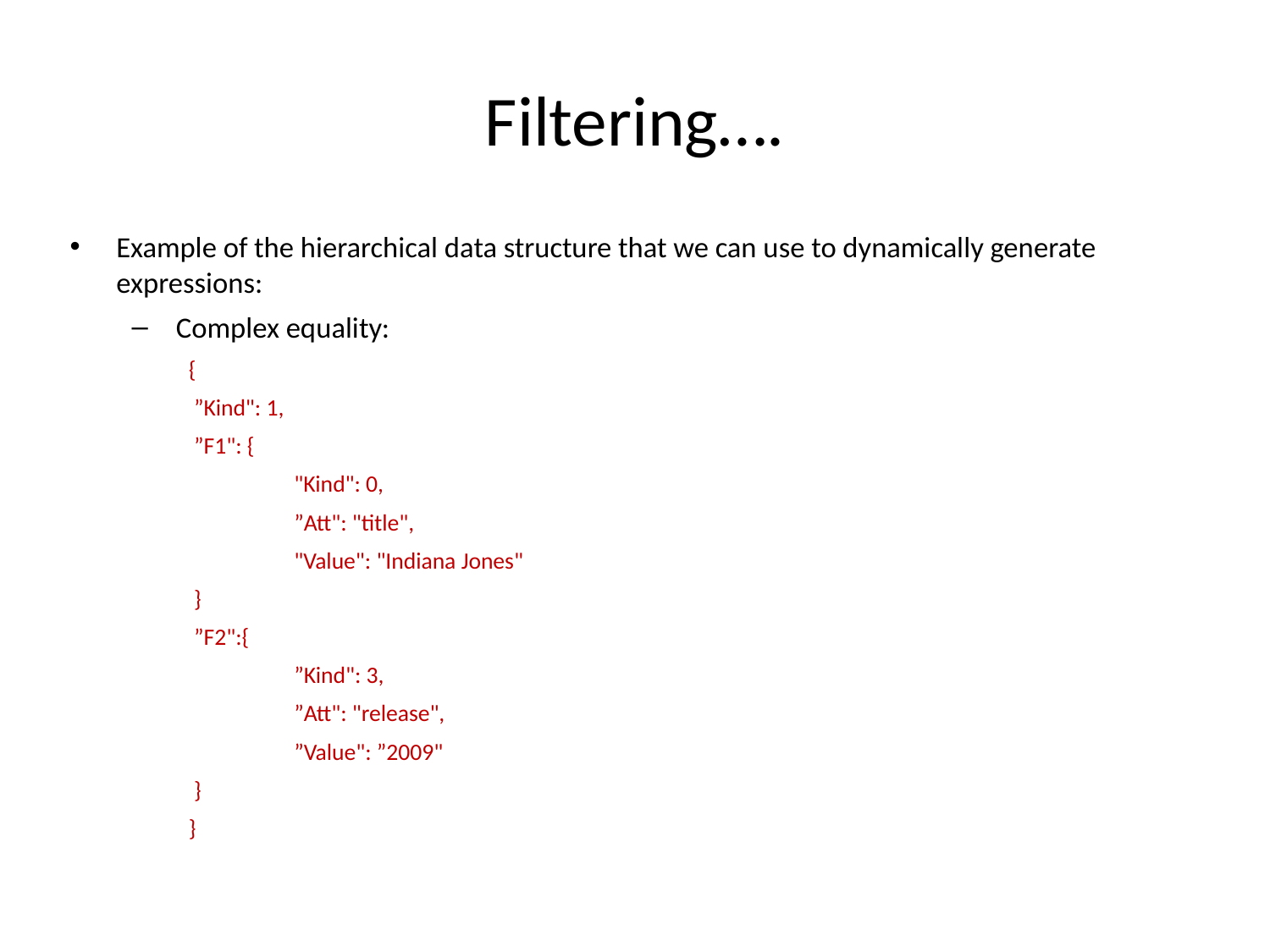

# Filtering….
Example of the hierarchical data structure that we can use to dynamically generate expressions:
Complex equality:
{
 ”Kind": 1,
 ”F1": {
 	"Kind": 0,
 	”Att": "title",
 	"Value": "Indiana Jones"
 }
 ”F2":{
 	”Kind": 3,
 	”Att": "release",
 	”Value": ”2009"
	 }
}